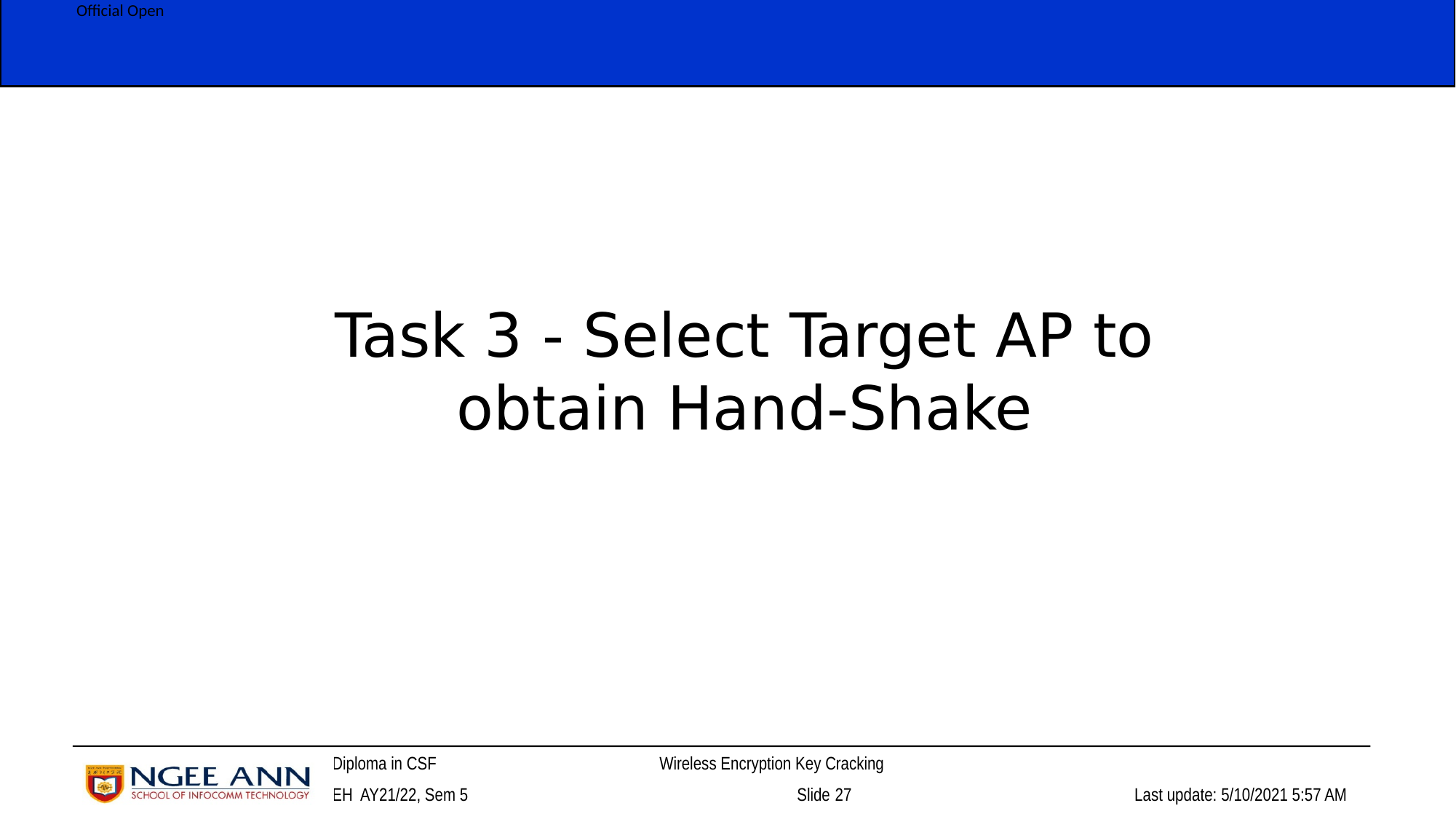

Task 3 - Select Target AP to obtain Hand-Shake